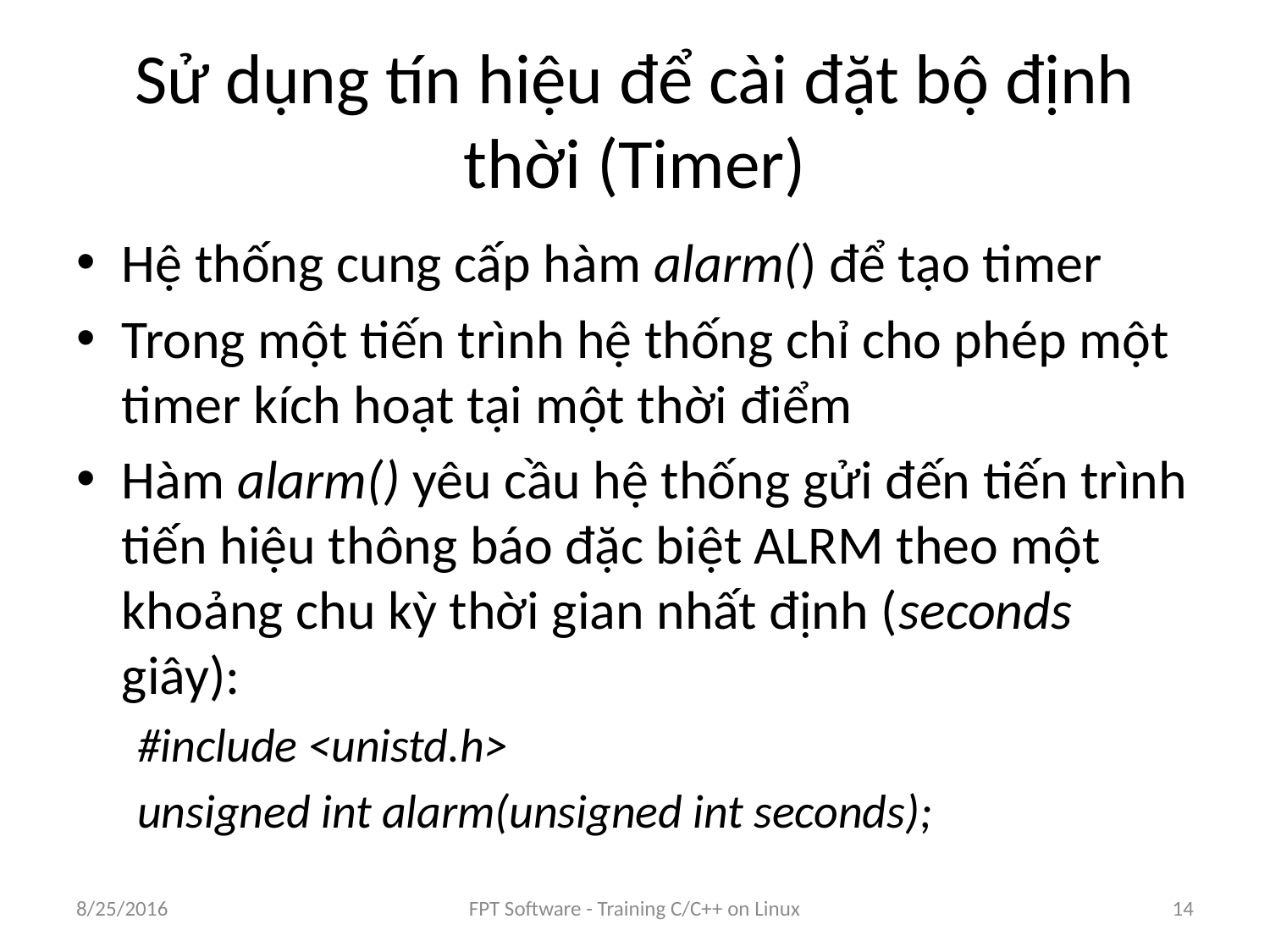

# Sử dụng tín hiệu để cài đặt bộ định thời (Timer)
Hệ thống cung cấp hàm alarm() để tạo timer
Trong một tiến trình hệ thống chỉ cho phép một timer kích hoạt tại một thời điểm
Hàm alarm() yêu cầu hệ thống gửi đến tiến trình tiến hiệu thông báo đặc biệt ALRM theo một khoảng chu kỳ thời gian nhất định (seconds giây):
#include <unistd.h>
unsigned int alarm(unsigned int seconds);

8/25/2016
FPT Software - Training C/C++ on Linux
14